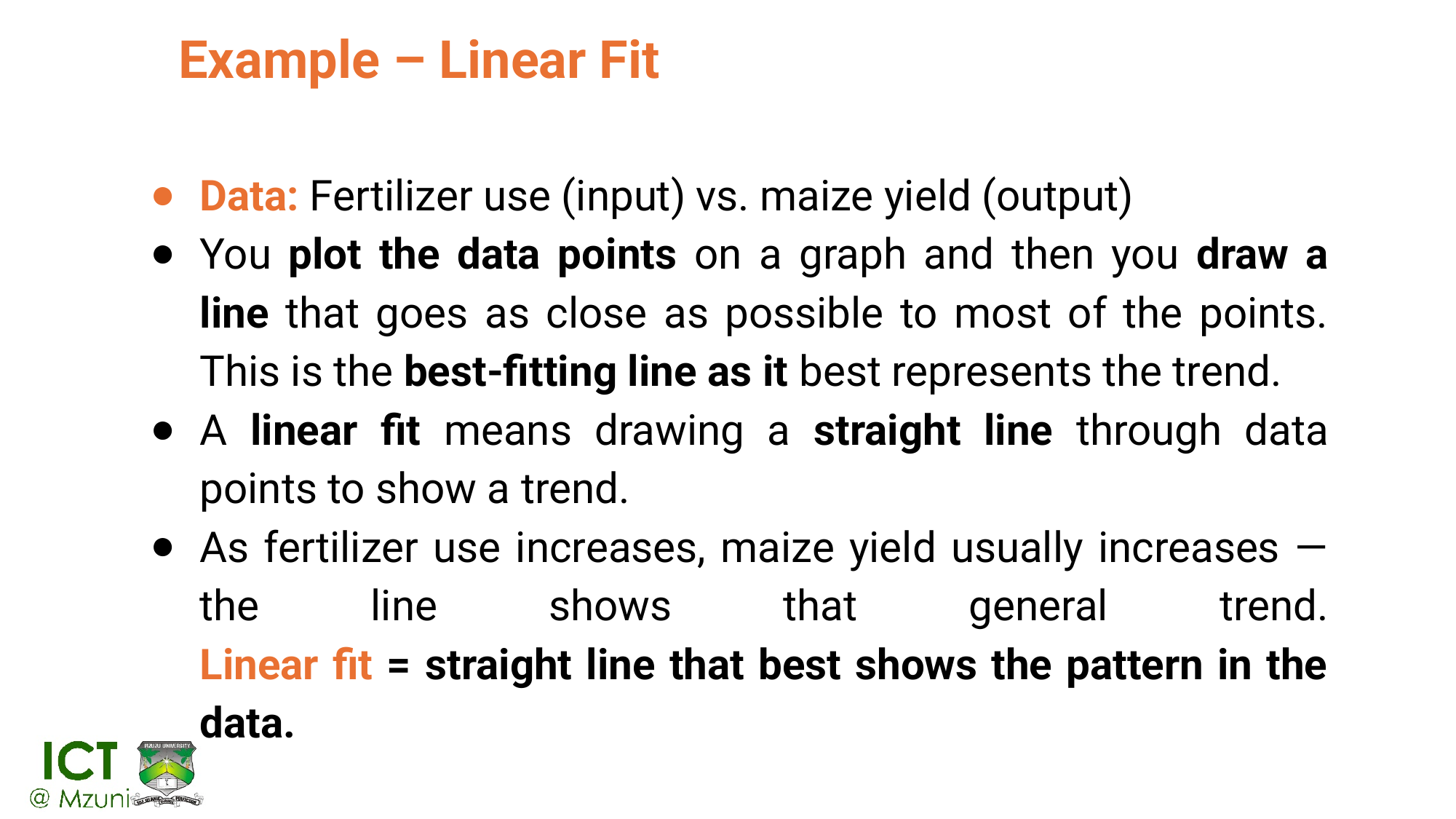

# Example – Linear Fit
Data: Fertilizer use (input) vs. maize yield (output)
You plot the data points on a graph and then you draw a line that goes as close as possible to most of the points. This is the best-fitting line as it best represents the trend.
A linear fit means drawing a straight line through data points to show a trend.
As fertilizer use increases, maize yield usually increases — the line shows that general trend.
Linear fit = straight line that best shows the pattern in the data.